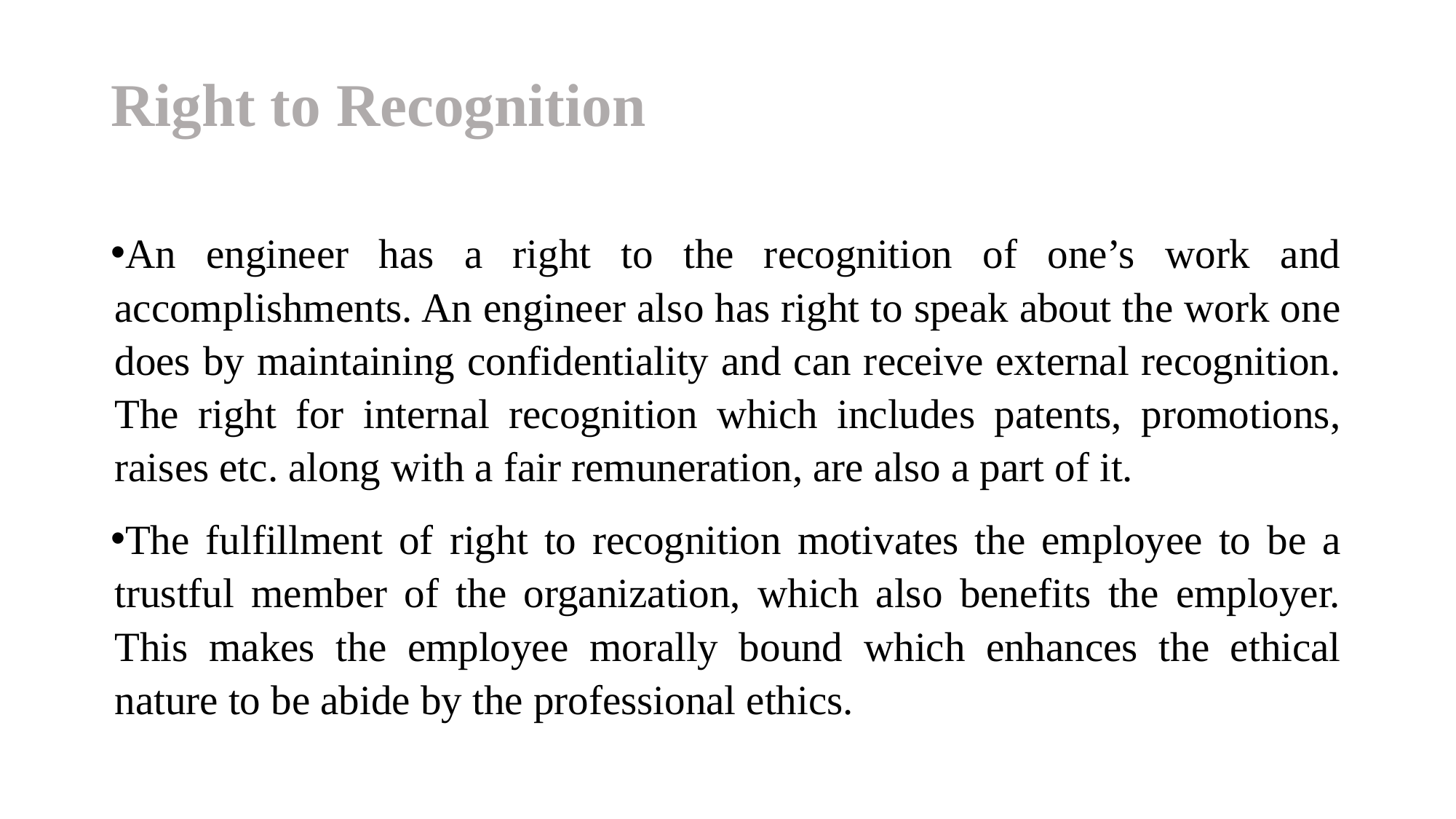

# Right to Recognition
An engineer has a right to the recognition of one’s work and accomplishments. An engineer also has right to speak about the work one does by maintaining confidentiality and can receive external recognition. The right for internal recognition which includes patents, promotions, raises etc. along with a fair remuneration, are also a part of it.
The fulfillment of right to recognition motivates the employee to be a trustful member of the organization, which also benefits the employer. This makes the employee morally bound which enhances the ethical nature to be abide by the professional ethics.